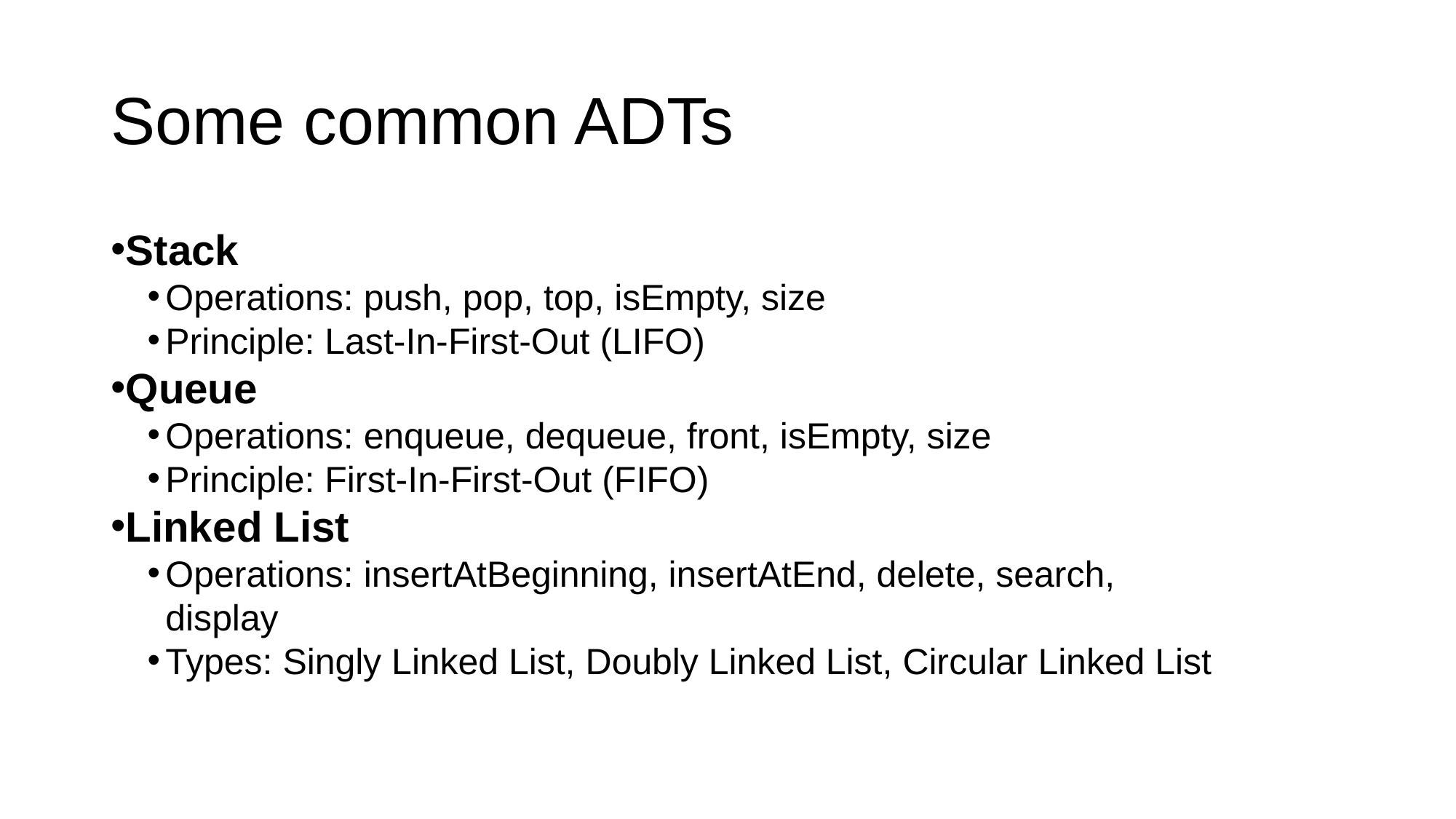

# Some common ADTs
Stack
Operations: push, pop, top, isEmpty, size
Principle: Last-In-First-Out (LIFO)
Queue
Operations: enqueue, dequeue, front, isEmpty, size
Principle: First-In-First-Out (FIFO)
Linked List
Operations: insertAtBeginning, insertAtEnd, delete, search, display
Types: Singly Linked List, Doubly Linked List, Circular Linked List